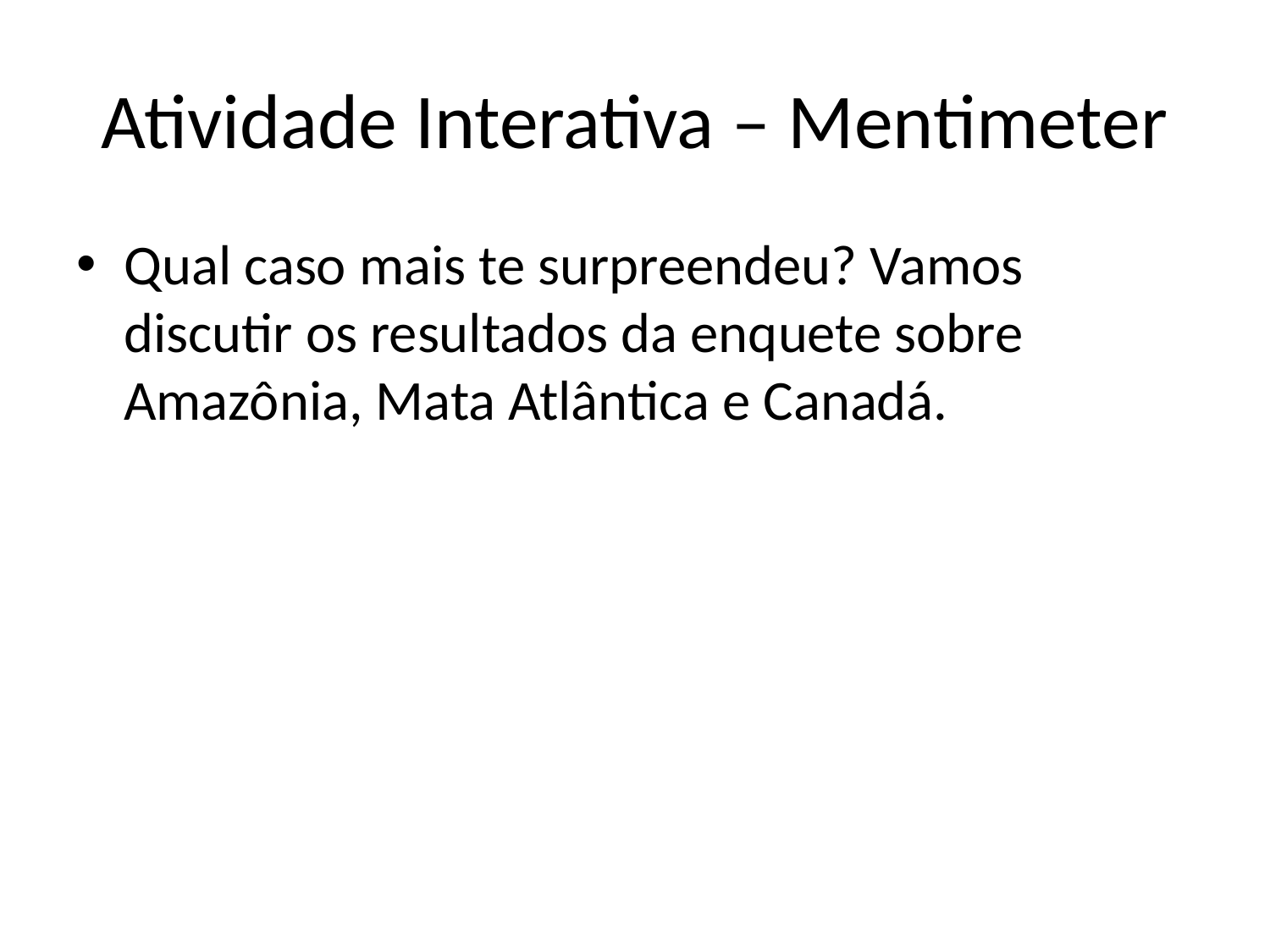

# Atividade Interativa – Mentimeter
Qual caso mais te surpreendeu? Vamos discutir os resultados da enquete sobre Amazônia, Mata Atlântica e Canadá.